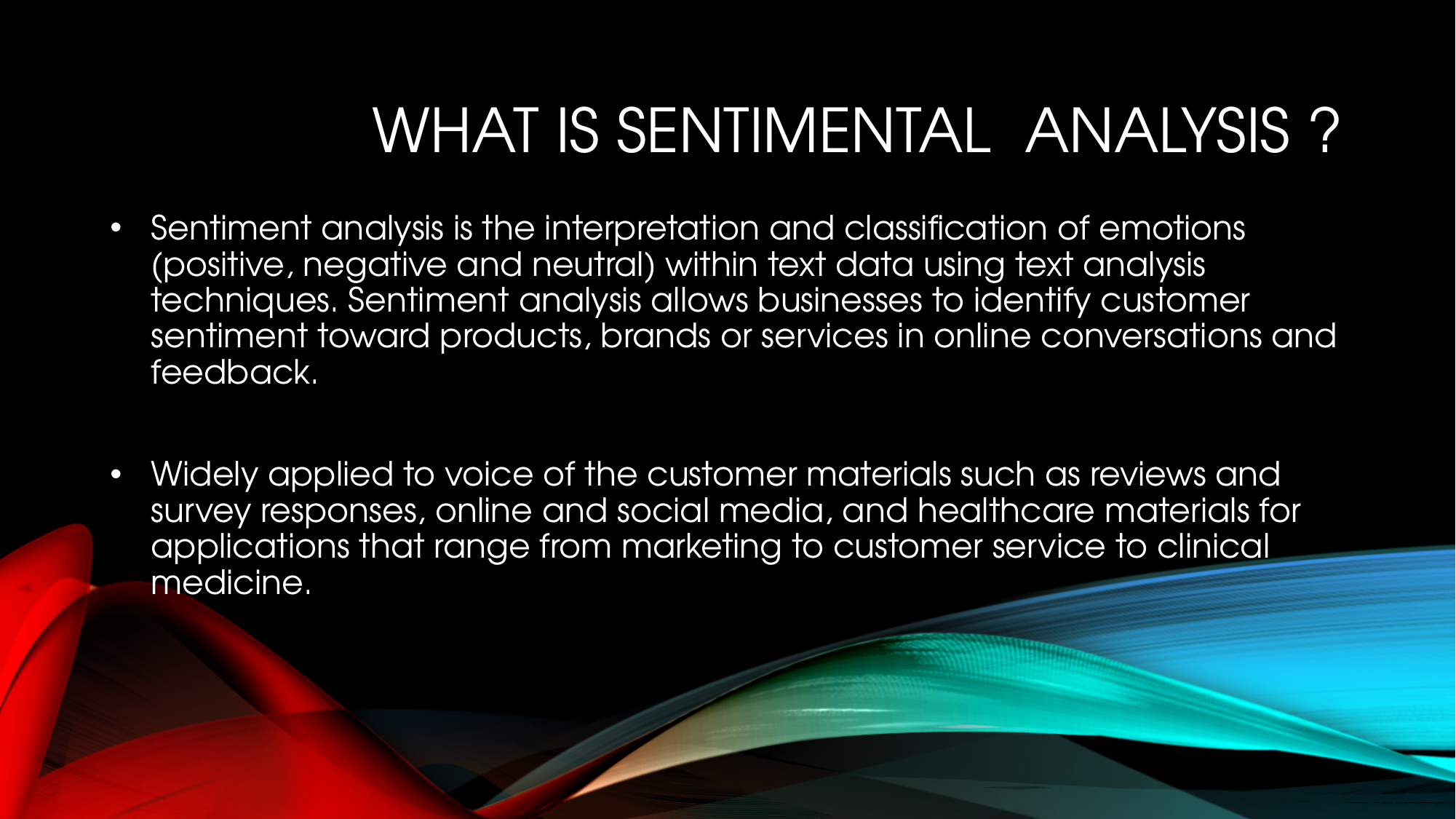

# What is Sentimental  Analysis ?
Sentiment analysis is the interpretation and classification of emotions (positive, negative and neutral) within text data using text analysis techniques. Sentiment analysis allows businesses to identify customer sentiment toward products, brands or services in online conversations and feedback.

Widely applied to voice of the customer materials such as reviews and survey responses, online and social media, and healthcare materials for applications that range from marketing to customer service to clinical medicine.